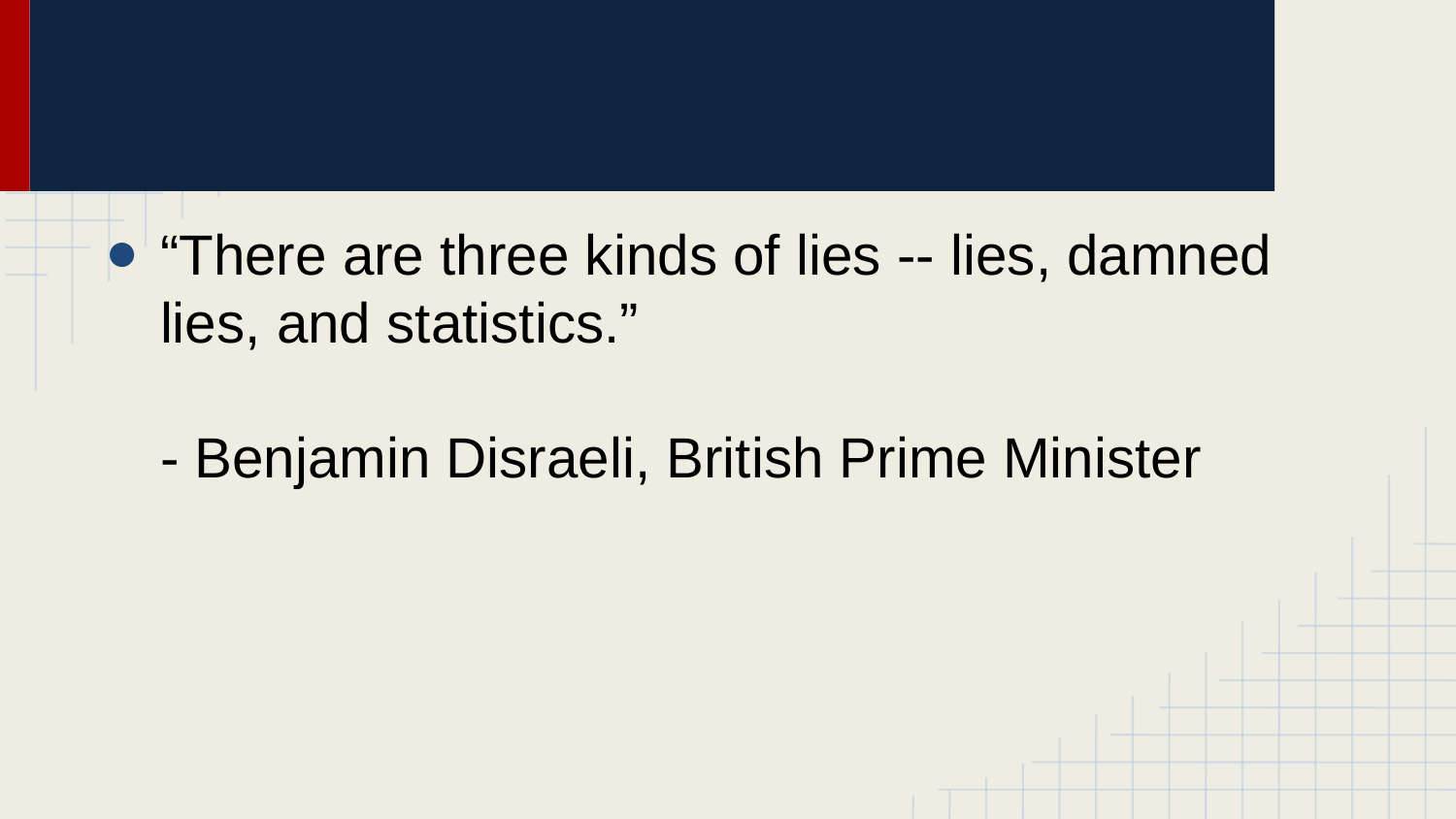

#
“There are three kinds of lies -- lies, damned lies, and statistics.”
- Benjamin Disraeli, British Prime Minister